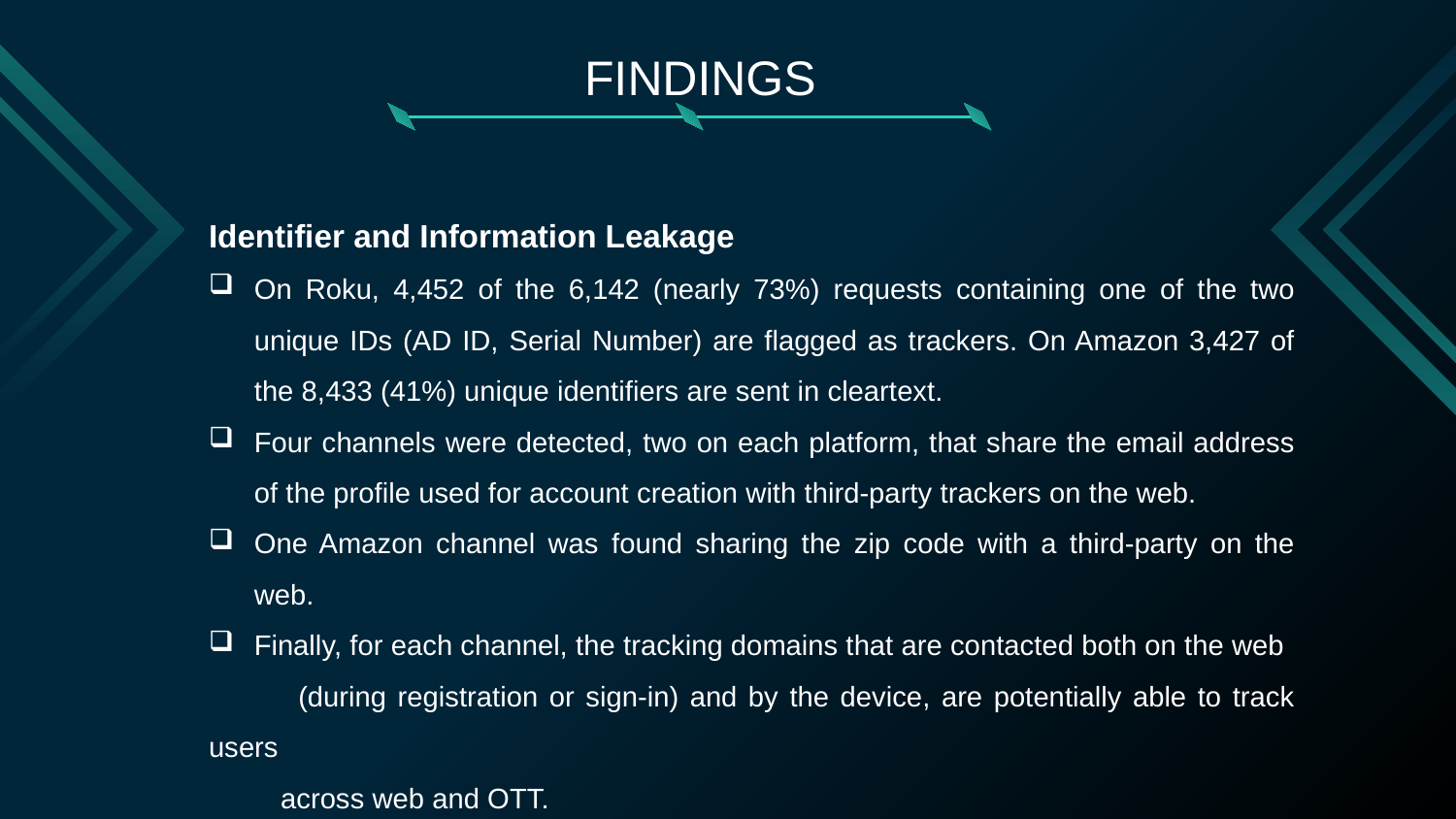

# FINDINGS

Identifier and Information Leakage
On Roku, 4,452 of the 6,142 (nearly 73%) requests containing one of the two unique IDs (AD ID, Serial Number) are flagged as trackers. On Amazon 3,427 of the 8,433 (41%) unique identifiers are sent in cleartext.
Four channels were detected, two on each platform, that share the email address of the profile used for account creation with third-party trackers on the web.
One Amazon channel was found sharing the zip code with a third-party on the web.
Finally, for each channel, the tracking domains that are contacted both on the web
        (during registration or sign-in) and by the device, are potentially able to track users
         across web and OTT.